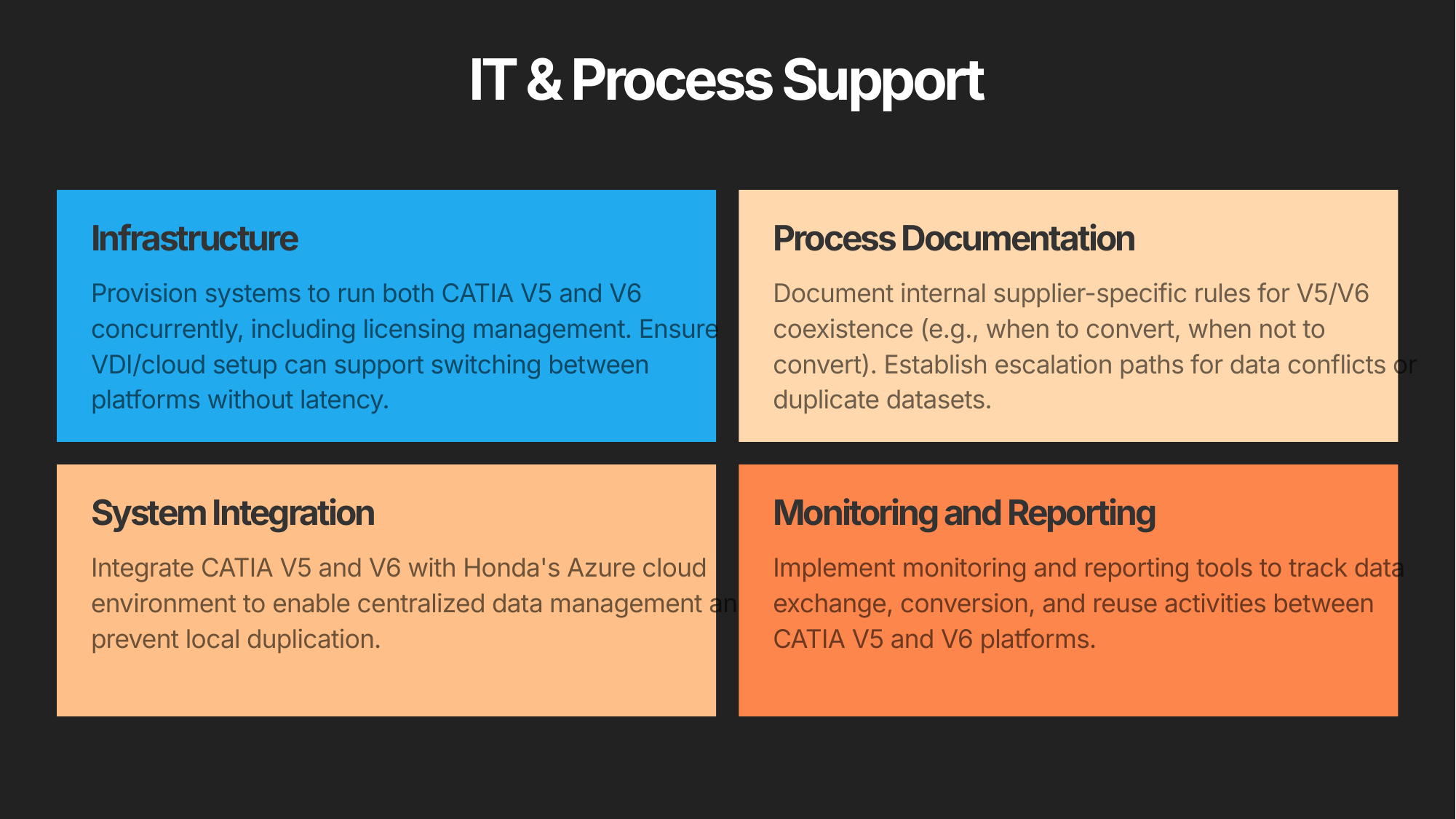

IT & Process Support

Infrastructure
Process Documentation
Provision systems to run both CATIA V5 and V6 concurrently, including licensing management. Ensure VDI/cloud setup can support switching between platforms without latency.
Document internal supplier-specific rules for V5/V6 coexistence (e.g., when to convert, when not to convert). Establish escalation paths for data conflicts or duplicate datasets.

System Integration
Monitoring and Reporting
Integrate CATIA V5 and V6 with Honda's Azure cloud environment to enable centralized data management and prevent local duplication.
Implement monitoring and reporting tools to track data exchange, conversion, and reuse activities between CATIA V5 and V6 platforms.

4